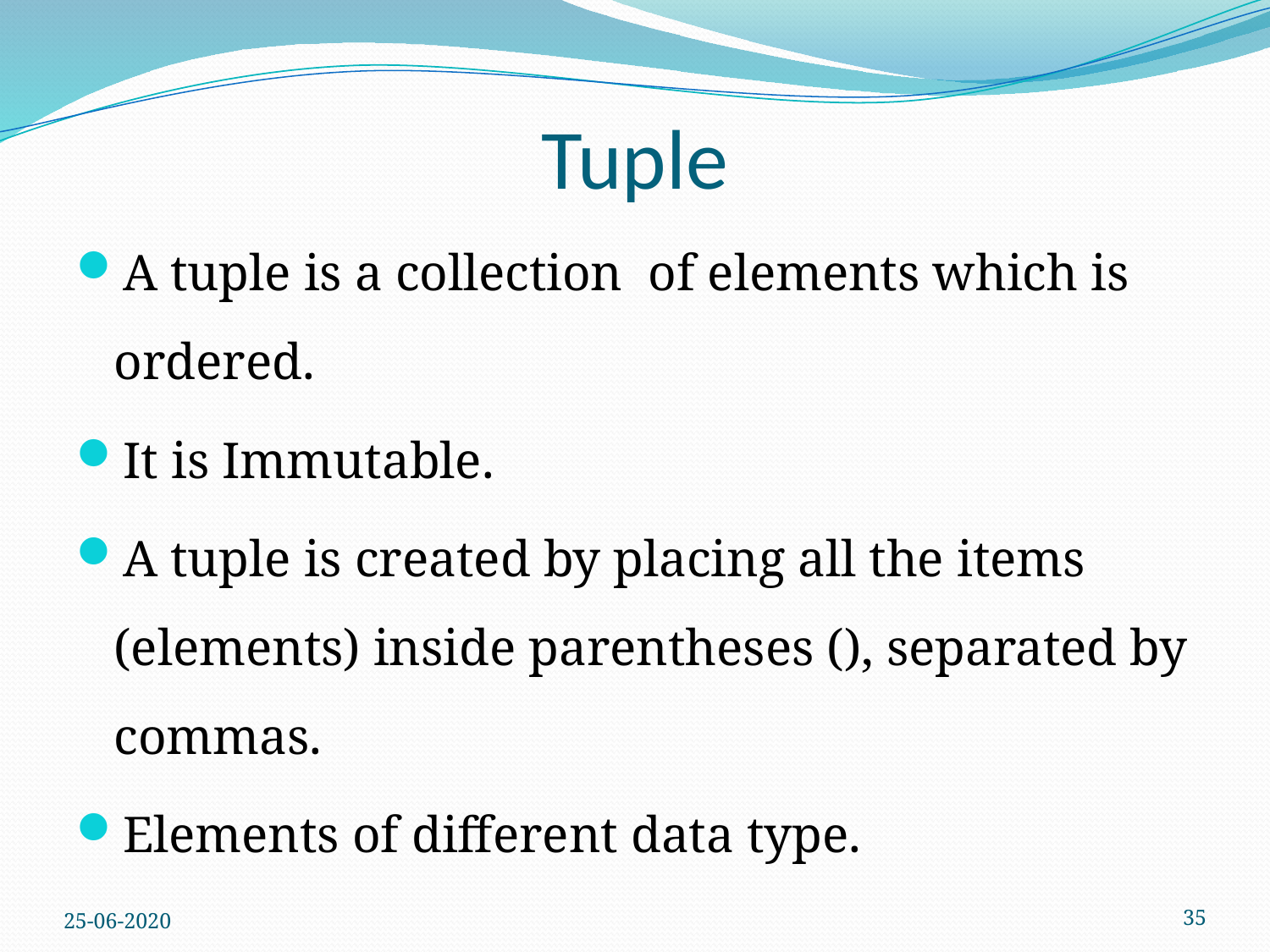

# Tuple
A tuple is a collection  of elements which is ordered.
It is Immutable.
A tuple is created by placing all the items (elements) inside parentheses (), separated by commas.
Elements of different data type.

25-06-2020
35